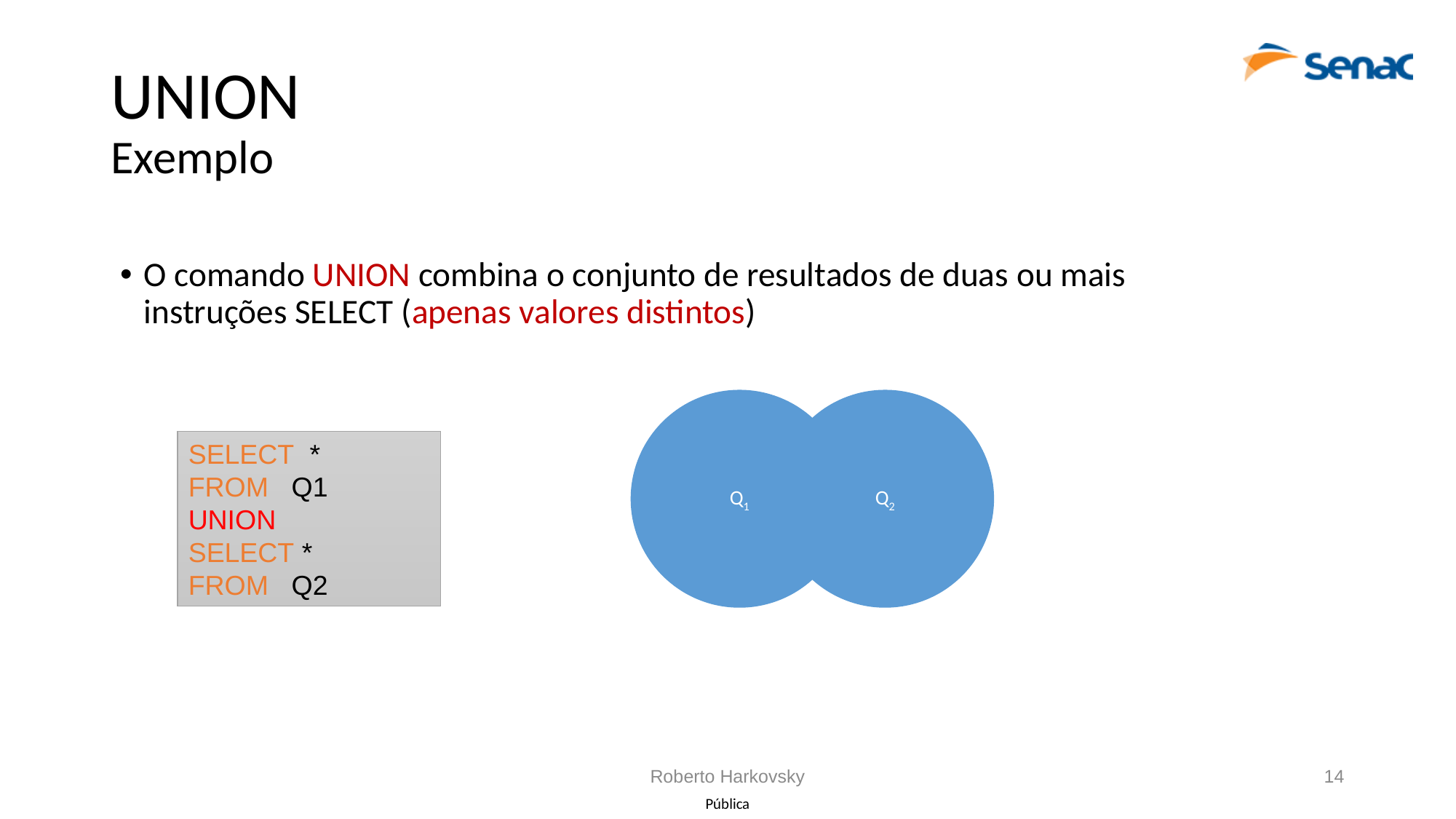

# UNION Exemplo
O comando UNION combina o conjunto de resultados de duas ou mais instruções SELECT (apenas valores distintos)
Q1
Q2
SELECT  *
FROM   Q1
UNION
SELECT *
FROM   Q2
Roberto Harkovsky
14